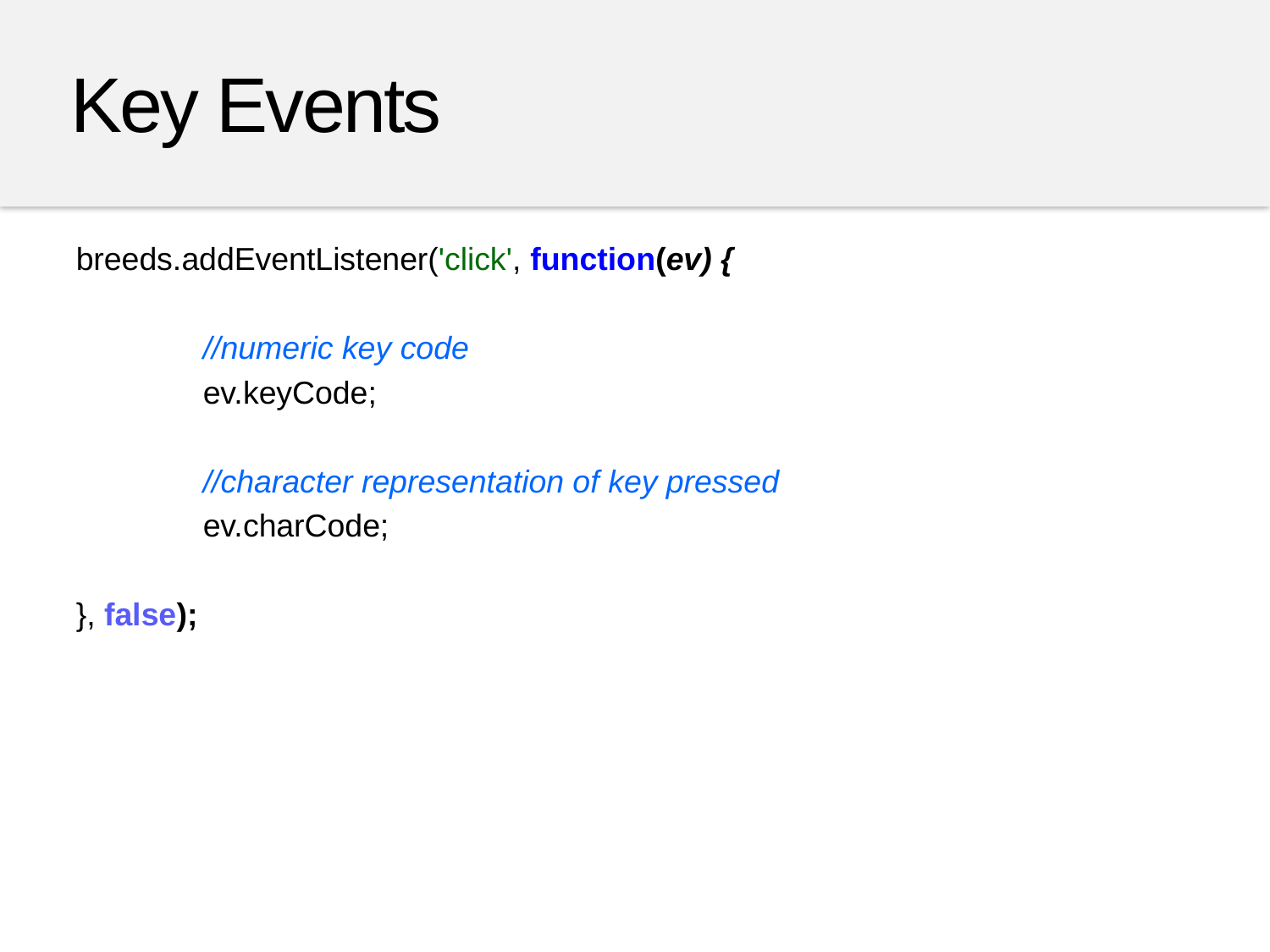

Key Events
breeds.addEventListener('click', function(ev) {

	//numeric key code
	ev.keyCode;

	//character representation of key pressed
	ev.charCode;

}, false);